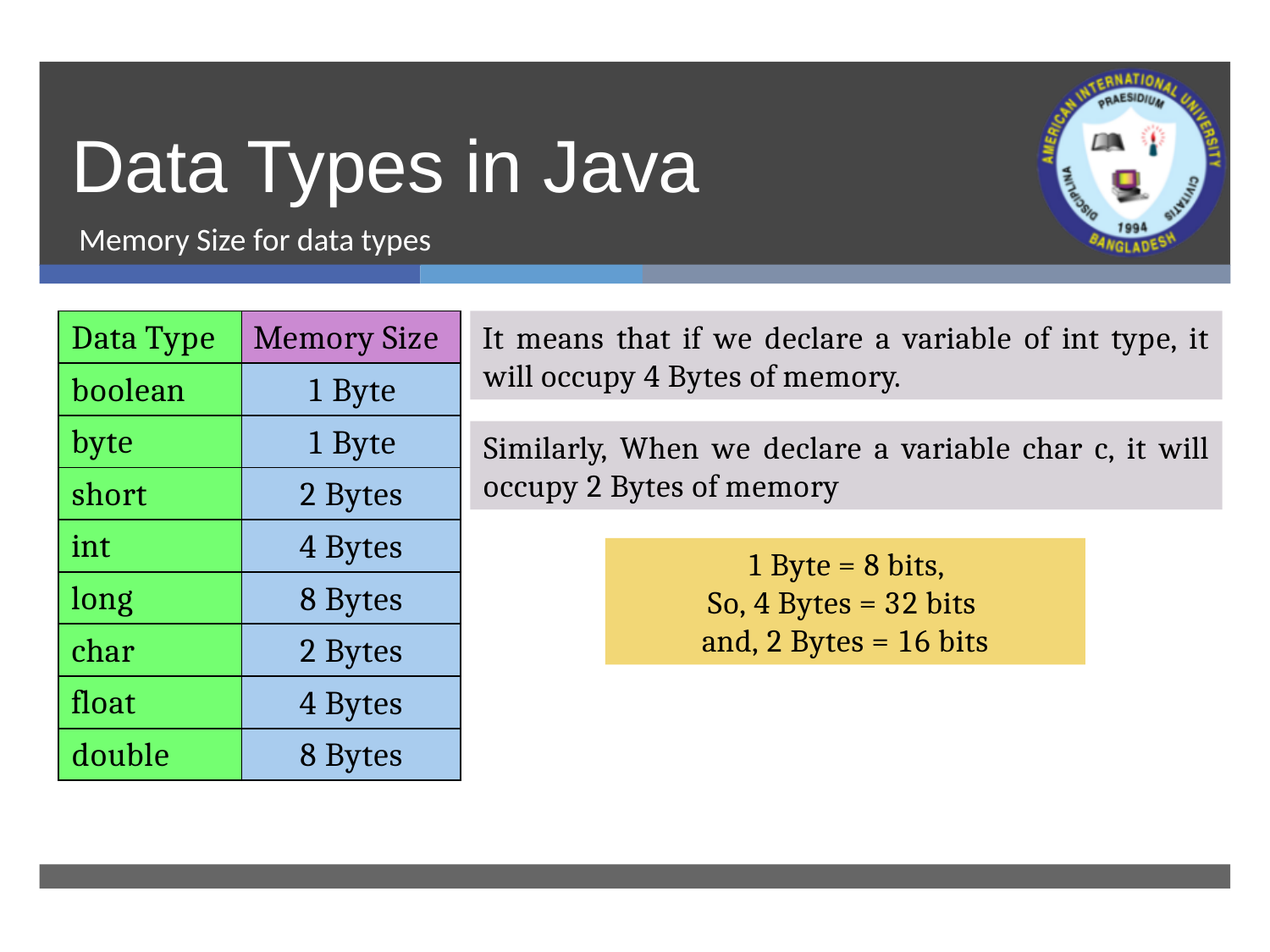

# Data Types in Java
Memory Size for data types
| Data Type | Memory Size |
| --- | --- |
| boolean | 1 Byte |
| byte | 1 Byte |
| short | 2 Bytes |
| int | 4 Bytes |
| long | 8 Bytes |
| char | 2 Bytes |
| float | 4 Bytes |
| double | 8 Bytes |
It means that if we declare a variable of int type, it will occupy 4 Bytes of memory.
Similarly, When we declare a variable char c, it will occupy 2 Bytes of memory
1 Byte = 8 bits,
So, 4 Bytes = 32 bits
and, 2 Bytes = 16 bits